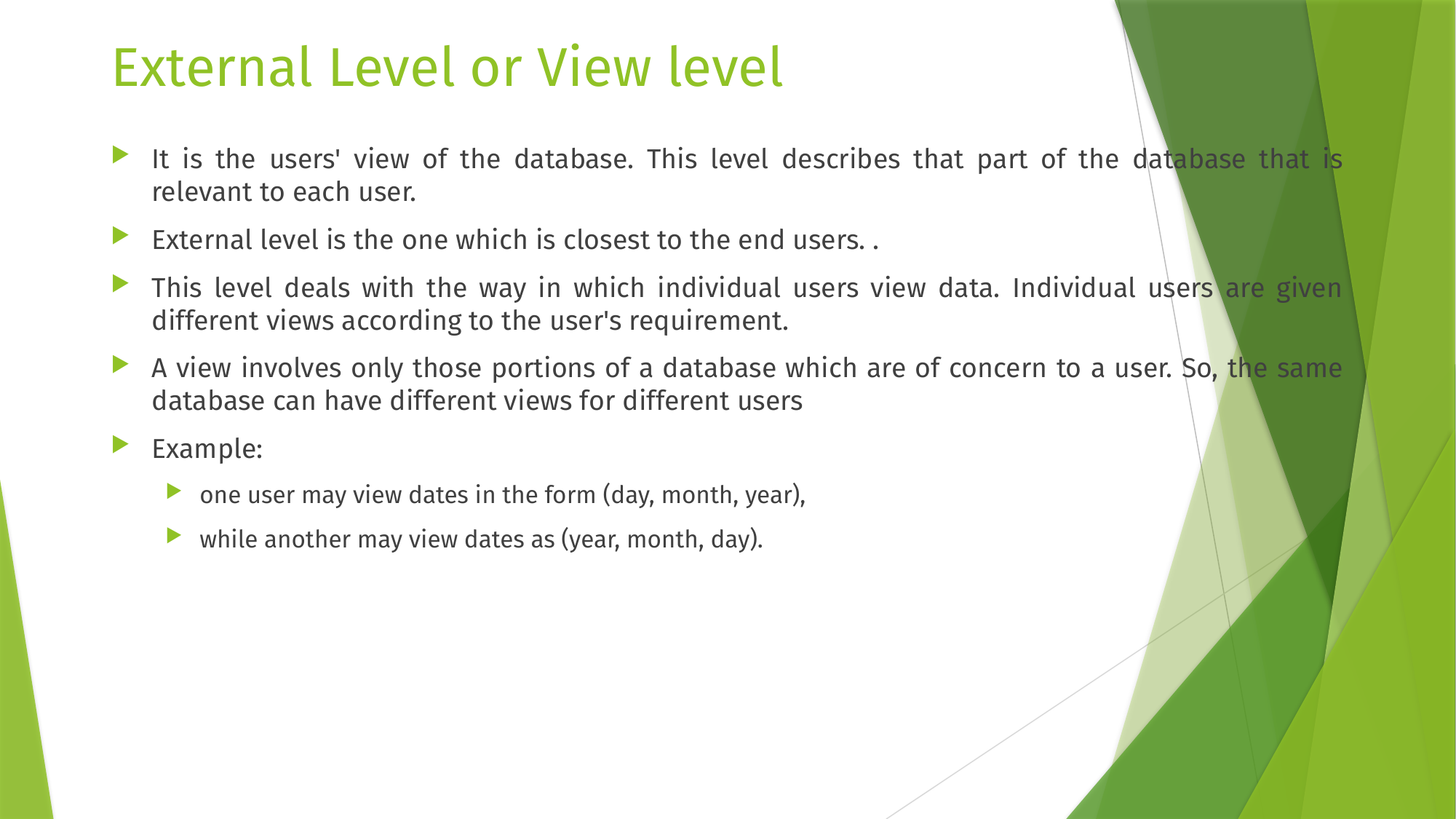

# External Level or View level
It is the users' view of the database. This level describes that part of the database that is relevant to each user.
External level is the one which is closest to the end users. .
This level deals with the way in which individual users view data. Individual users are given different views according to the user's requirement.
A view involves only those portions of a database which are of concern to a user. So, the same database can have different views for different users
Example:
one user may view dates in the form (day, month, year),
while another may view dates as (year, month, day).